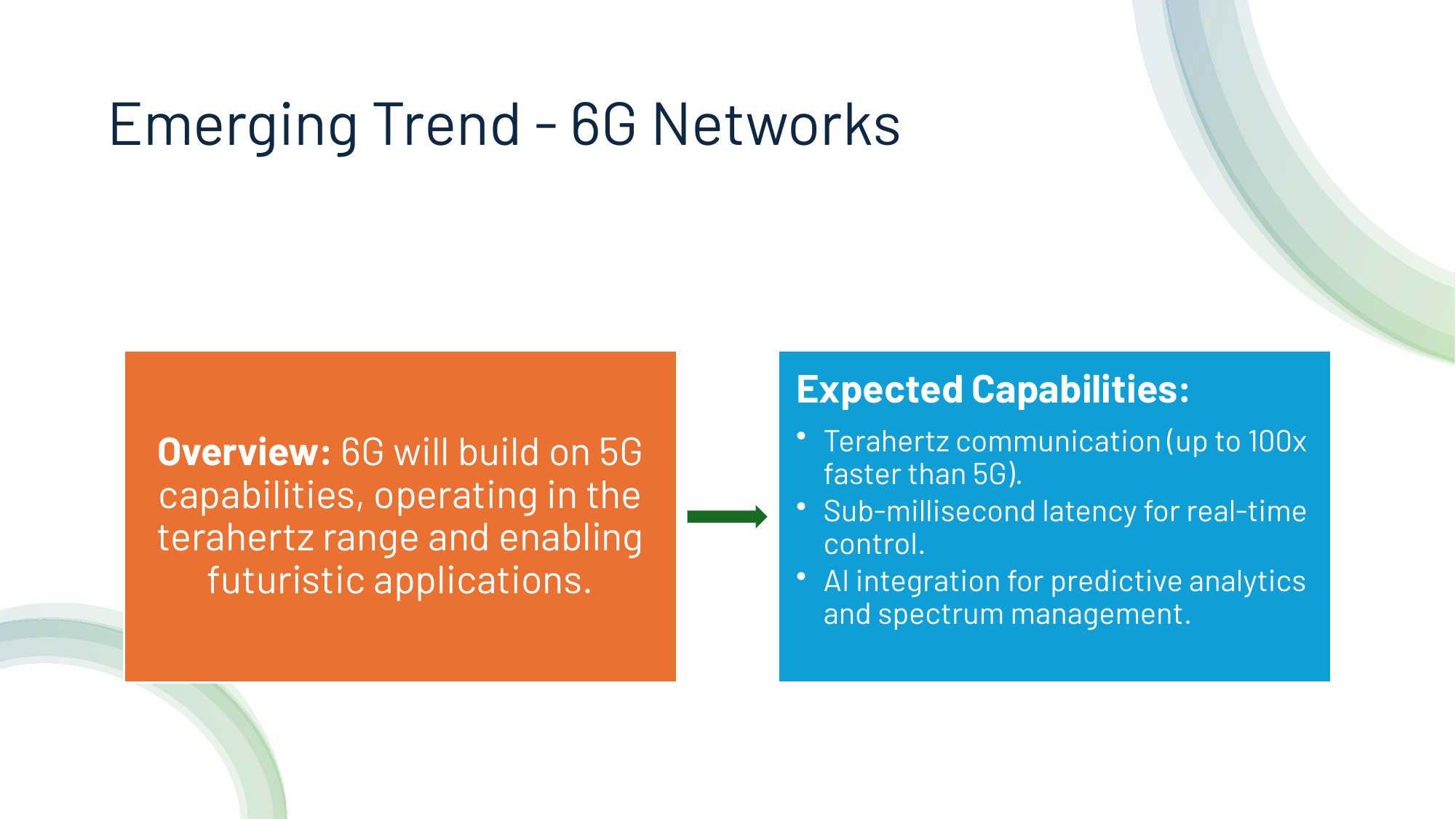

# Emerging Trend - 6G Networks
Overview: 6G will build on 5G capabilities, operating in the terahertz range and enabling futuristic applications.
Expected Capabilities:
Terahertz communication (up to 100x faster than 5G).
Sub-millisecond latency for real-time control.
AI integration for predictive analytics and spectrum management.